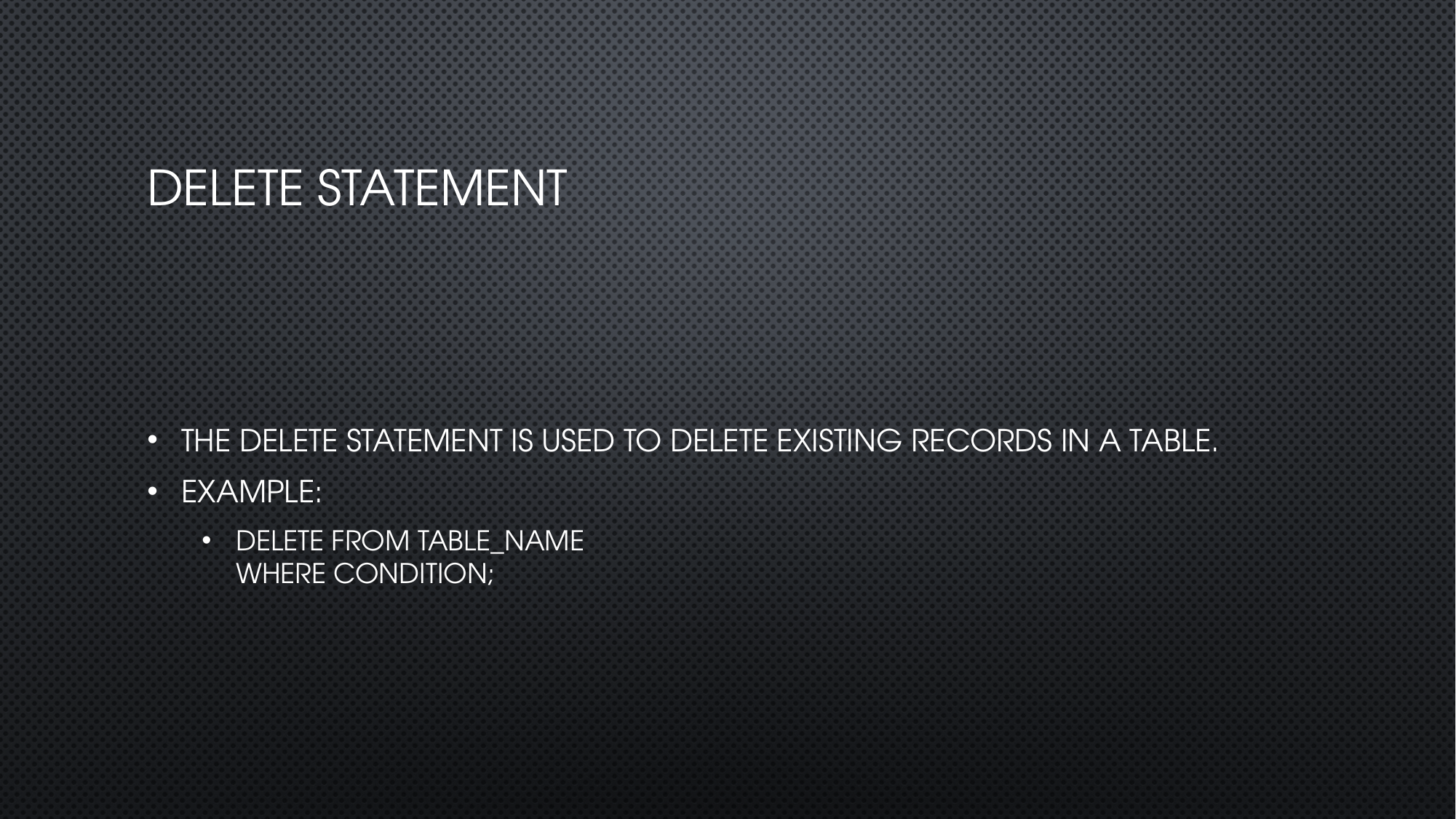

# DELETE Statement
The DELETE statement is used to delete existing records in a table.
Example:
DELETE FROM table_name
WHERE condition;